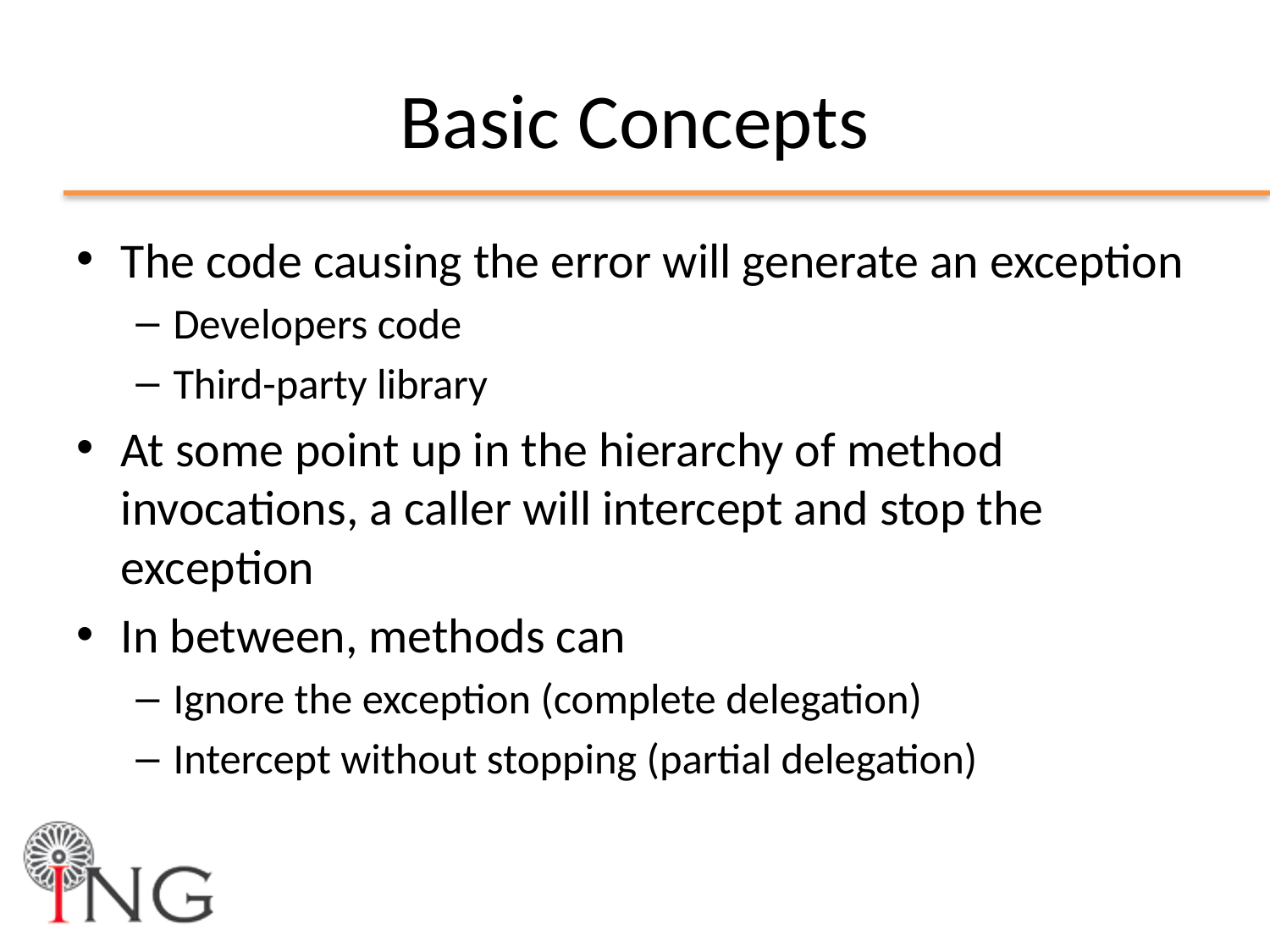

# Basic Concepts
The code causing the error will generate an exception
Developers code
Third-party library
At some point up in the hierarchy of method invocations, a caller will intercept and stop the exception
In between, methods can
Ignore the exception (complete delegation)
Intercept without stopping (partial delegation)